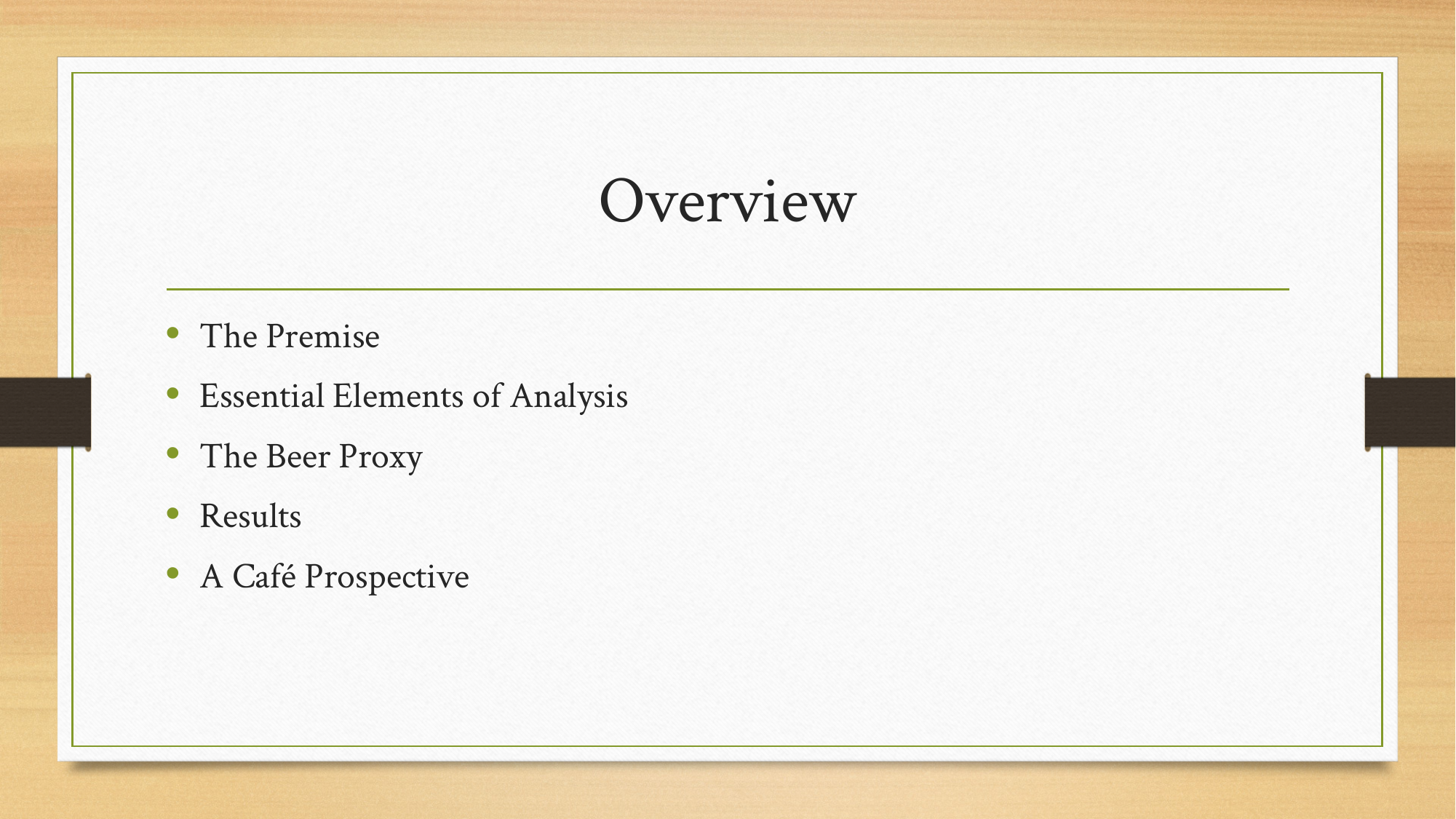

# Overview
The Premise
Essential Elements of Analysis
The Beer Proxy
Results
A Café Prospective